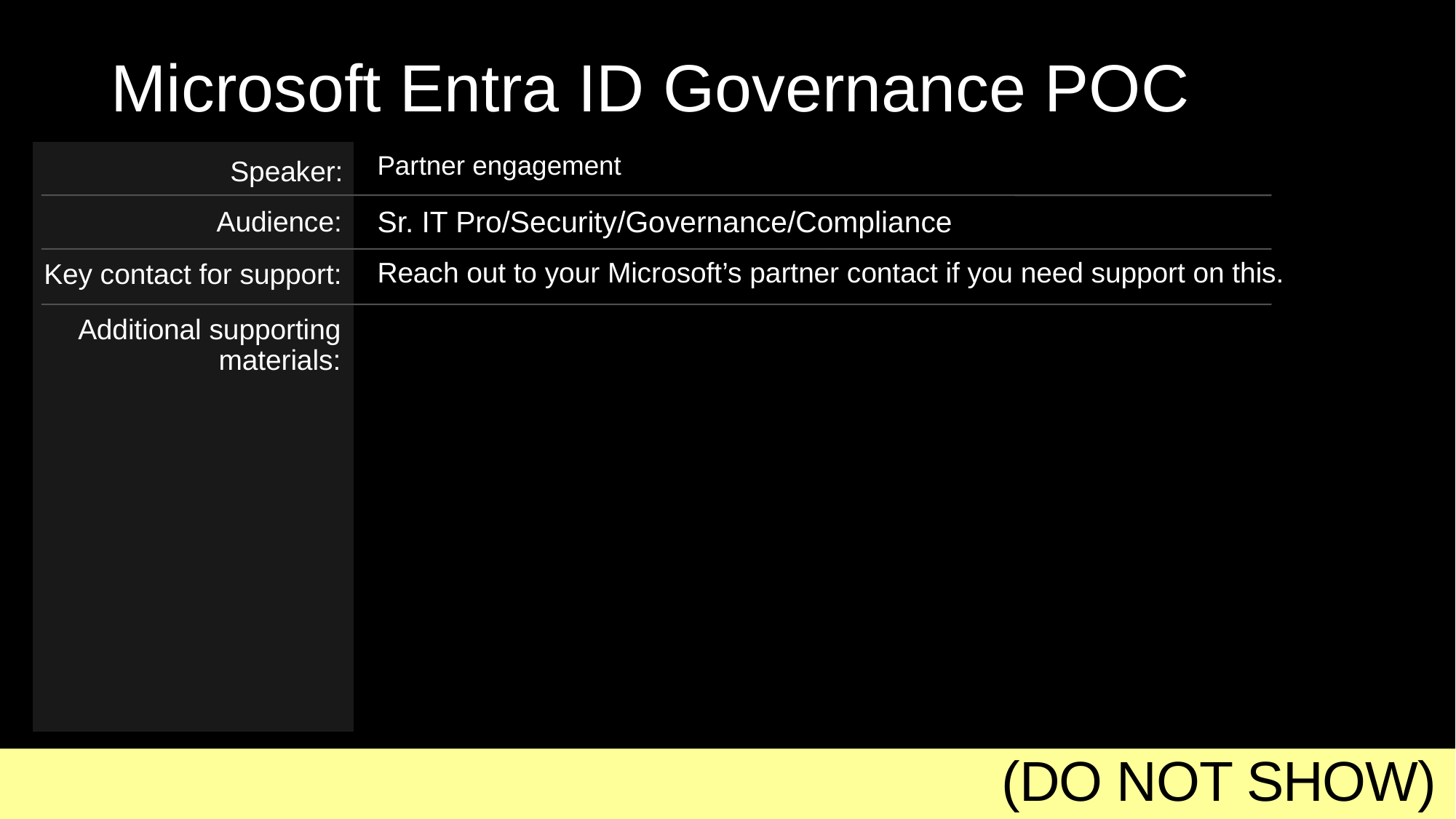

# Microsoft Entra ID Governance POC

Partner engagement
Speaker:

Sr. IT Pro/Security/Governance/Compliance
Audience:

Reach out to your Microsoft’s partner contact if you need support on this.
Key contact for support:

Additional supporting materials:
(DO NOT SHOW)